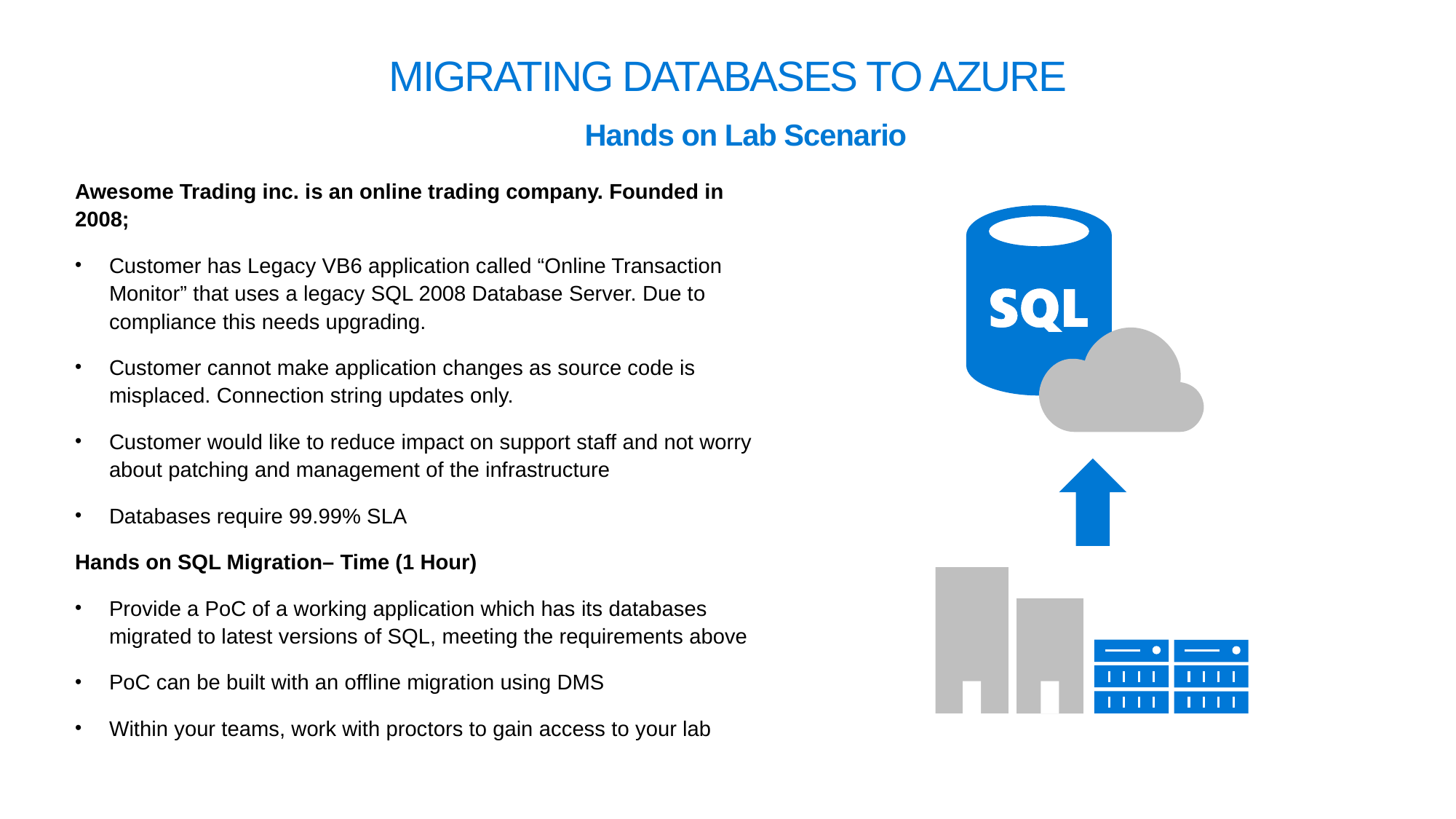

# Migrating databases to azure
Hands on Lab Scenario
Awesome Trading inc. is an online trading company. Founded in 2008;
Customer has Legacy VB6 application called “Online Transaction Monitor” that uses a legacy SQL 2008 Database Server. Due to compliance this needs upgrading.
Customer cannot make application changes as source code is misplaced. Connection string updates only.
Customer would like to reduce impact on support staff and not worry about patching and management of the infrastructure
Databases require 99.99% SLA
Hands on SQL Migration– Time (1 Hour)
Provide a PoC of a working application which has its databases migrated to latest versions of SQL, meeting the requirements above
PoC can be built with an offline migration using DMS
Within your teams, work with proctors to gain access to your lab